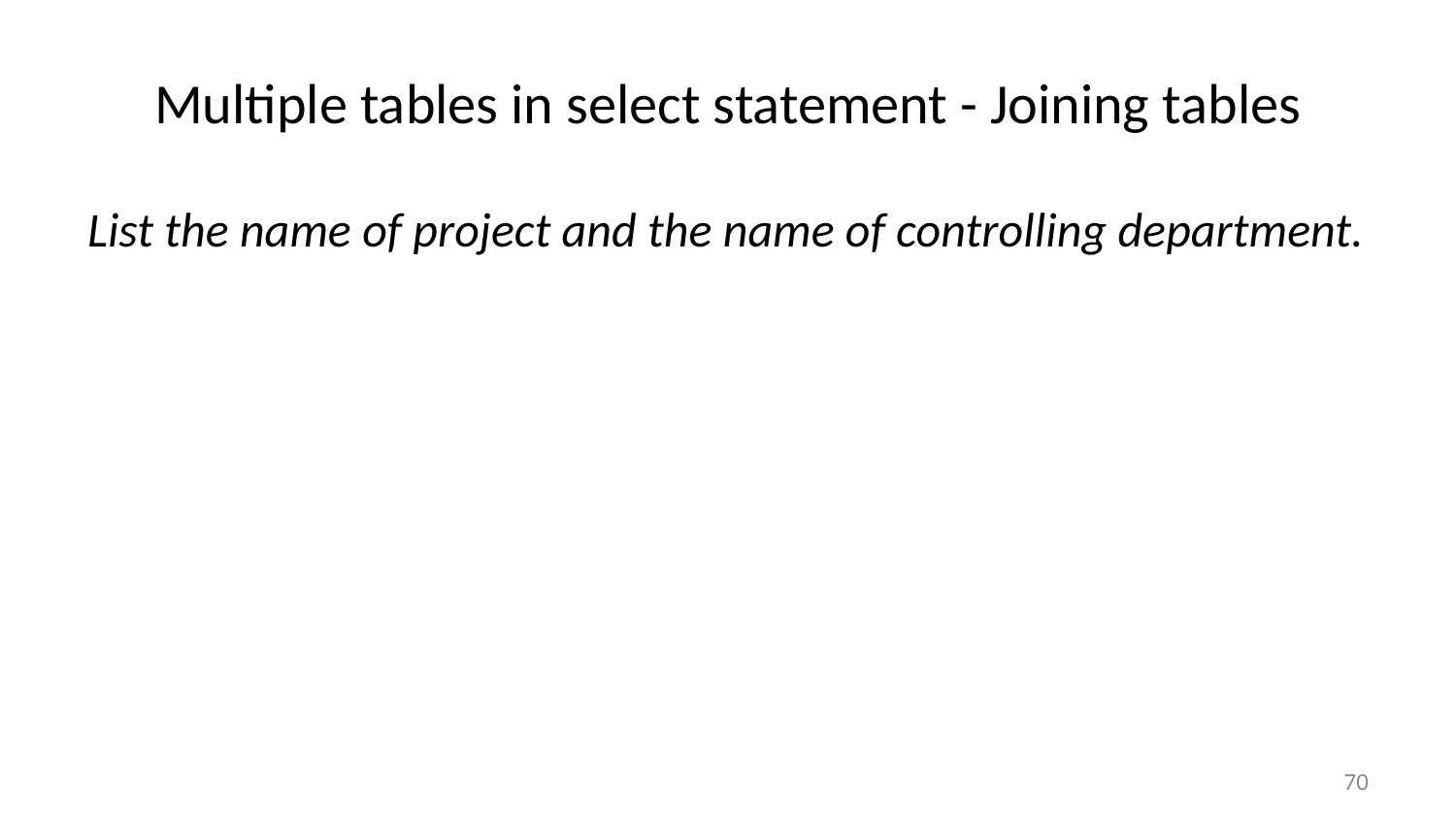

# Multiple tables in select statement - Joining tables
List the name of project and the name of controlling department.

70